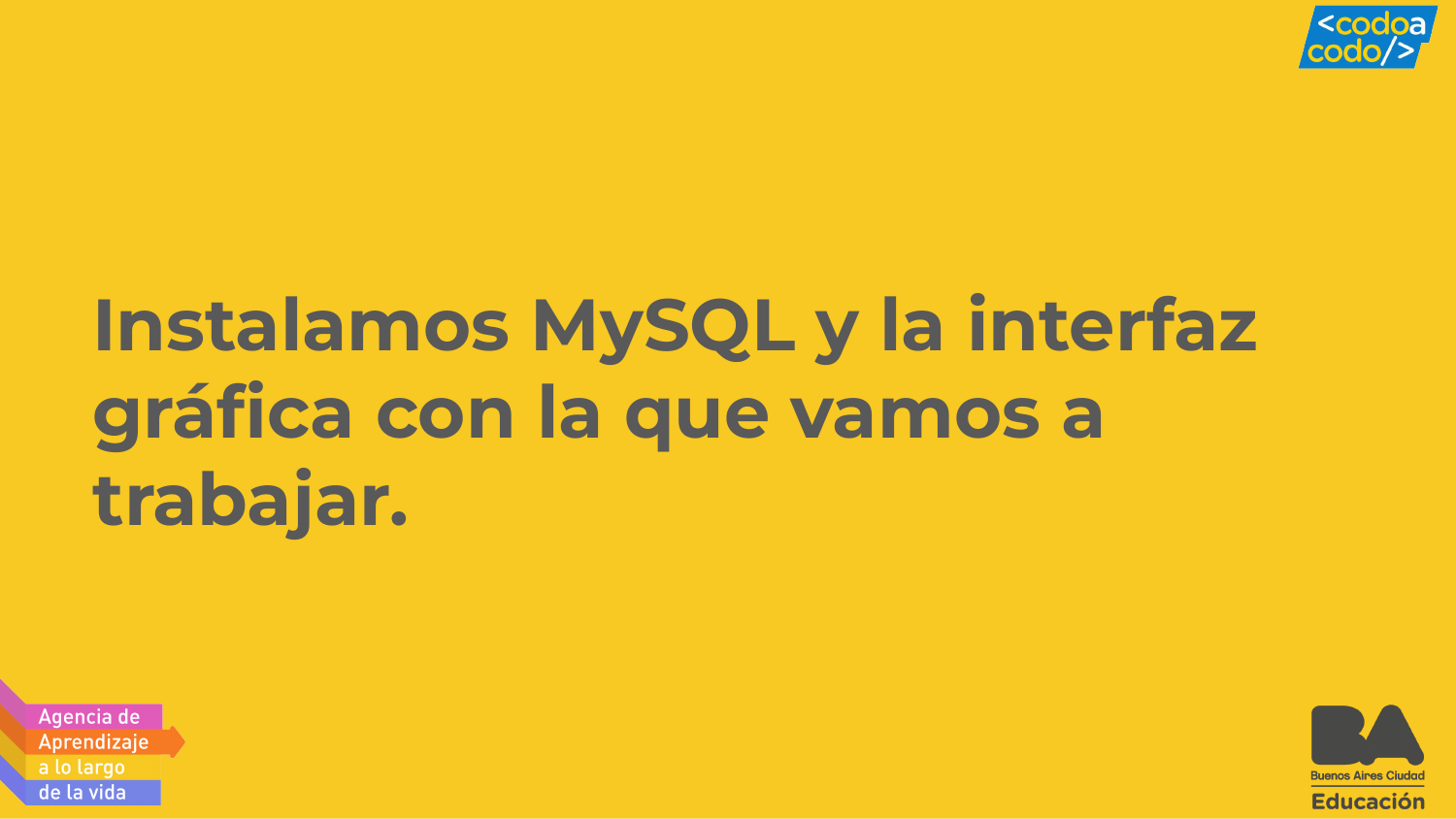

# Instalamos MySQL y la interfaz gráfica con la que vamos a trabajar.